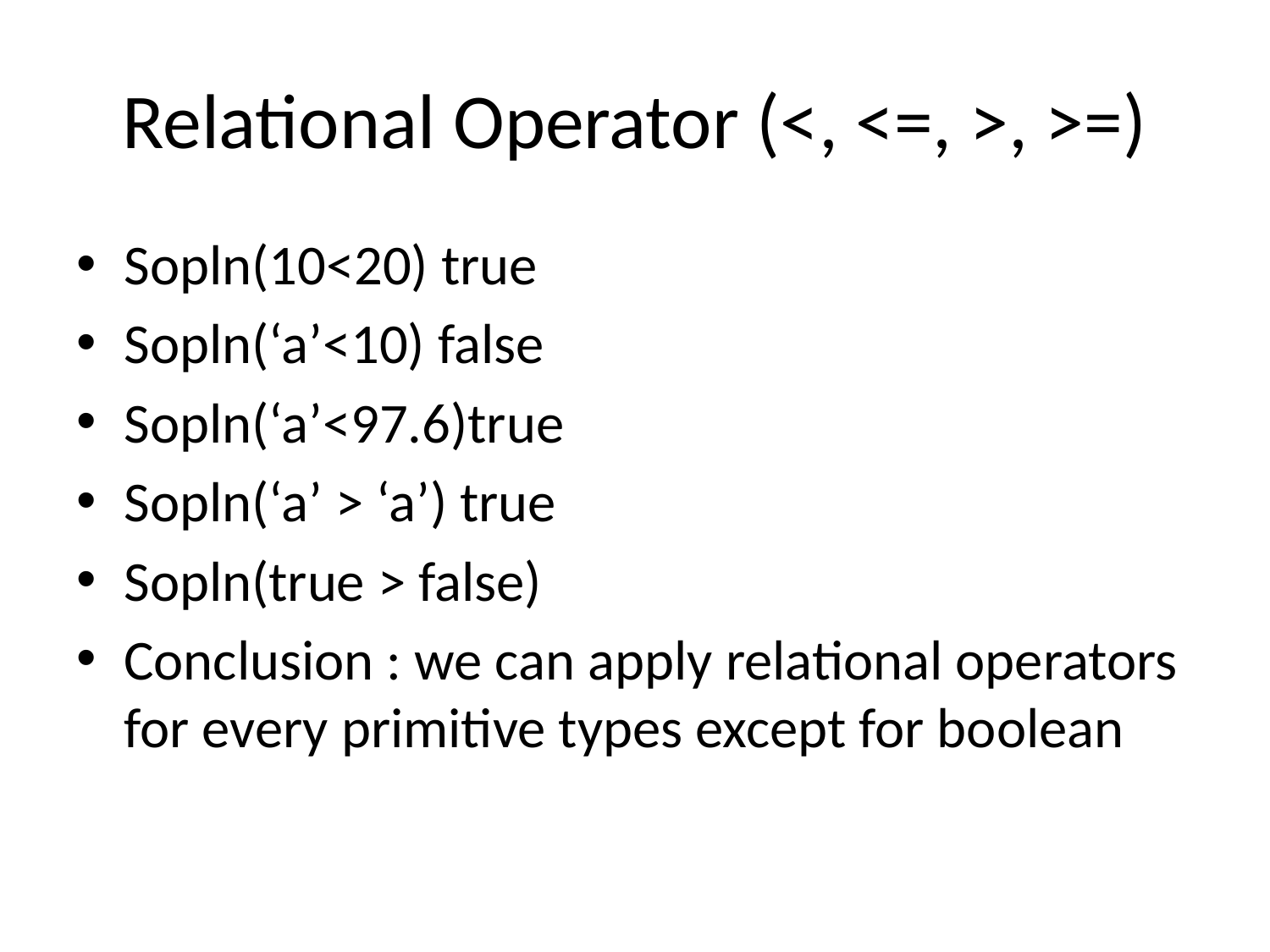

# Relational Operator (<, <=, >, >=)
Sopln(10<20) true
Sopln(‘a’<10) false
Sopln(‘a’<97.6)true
Sopln(‘a’ > ‘a’) true
Sopln(true > false)
Conclusion : we can apply relational operators for every primitive types except for boolean